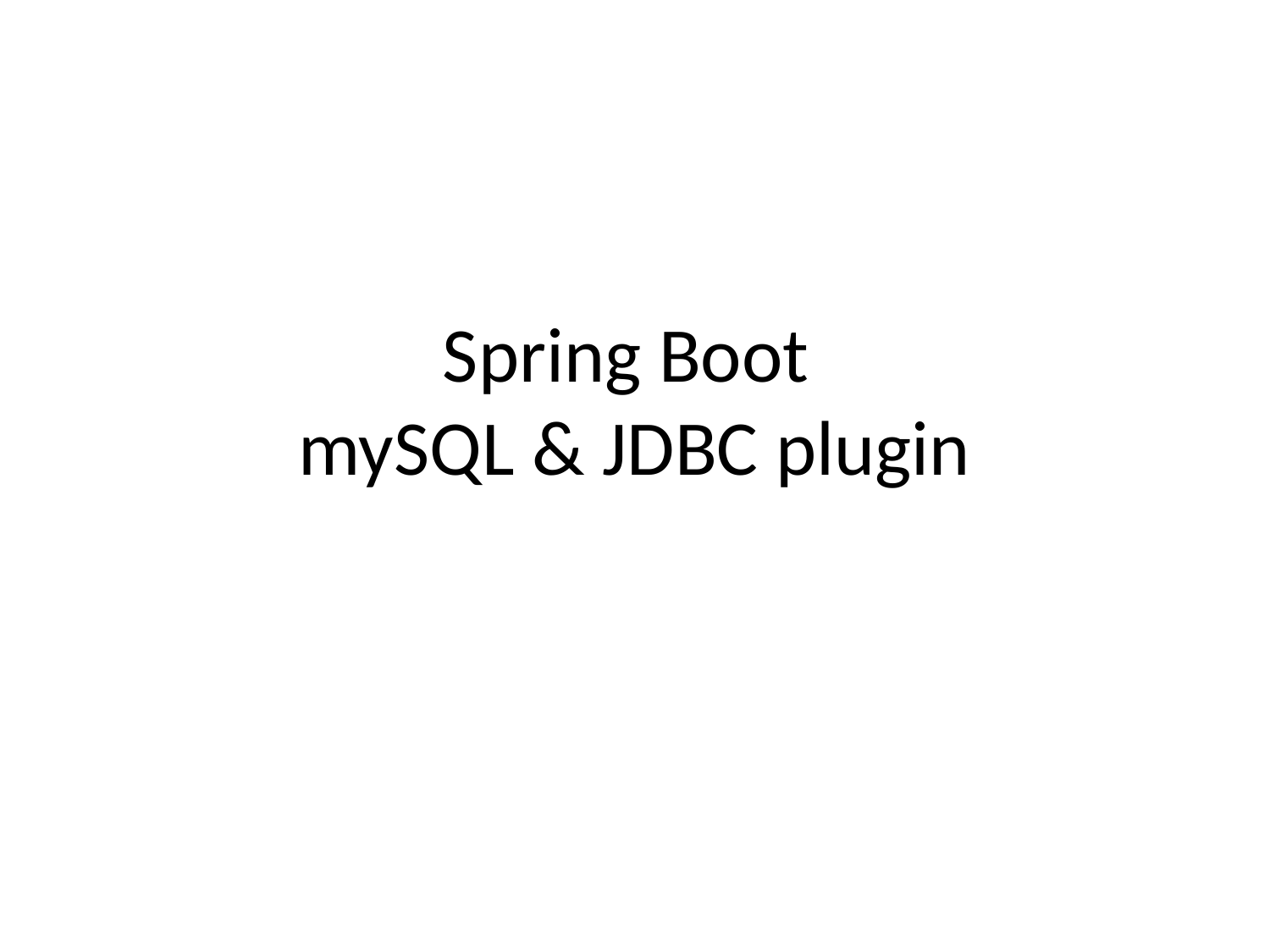

# Spring Boot mySQL & JDBC plugin

13